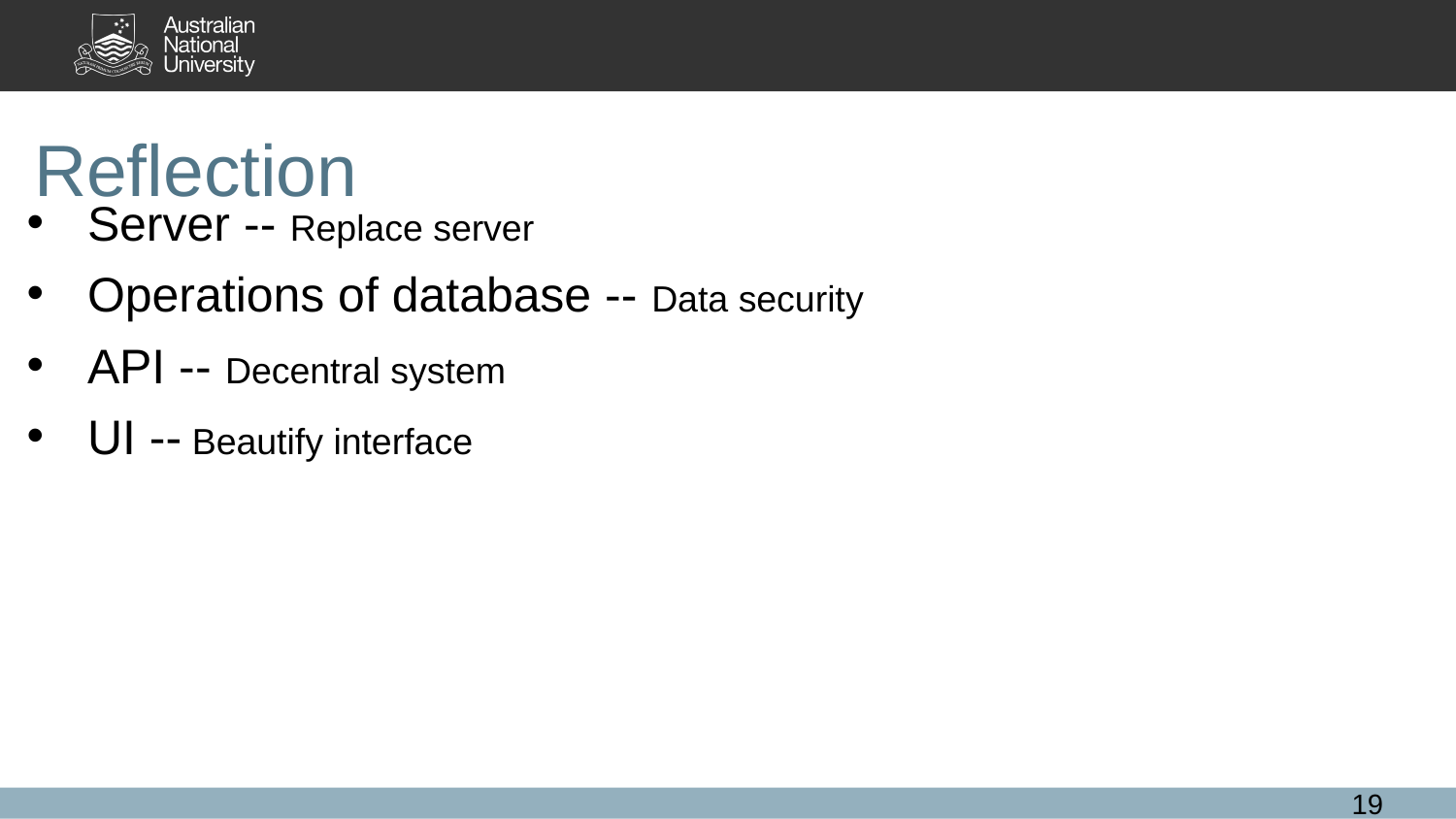

# Reflection
Server -- Replace server
Operations of database -- Data security
API -- Decentral system
UI -- Beautify interface
19